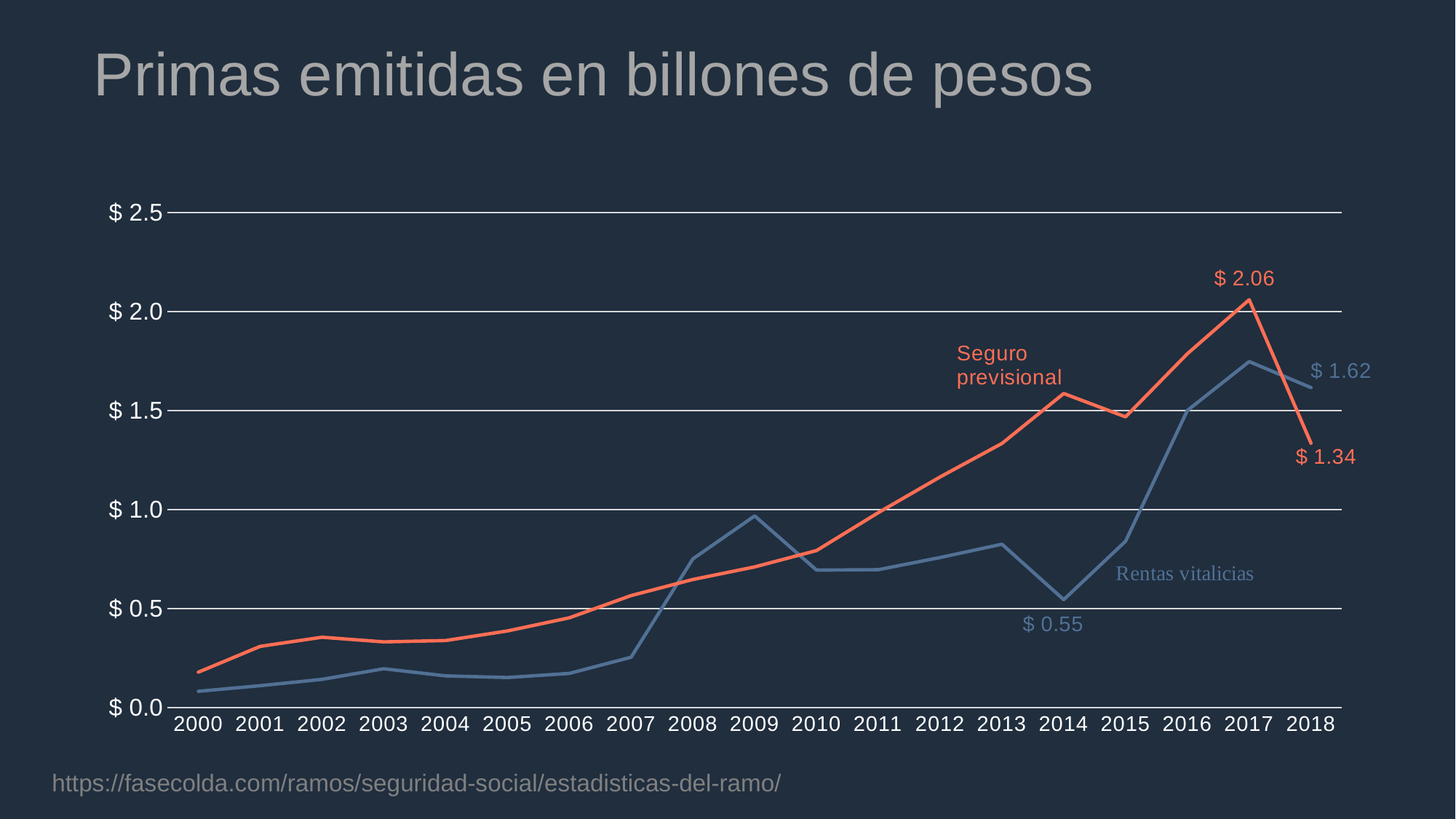

Primas emitidas en billones de pesos

### Chart

| Category | Rentas vitalicias MM | Seguro previsional MM |
|---|---|---|
| 2000 | 0.08289723658 | 0.1794505977 |
| 2001 | 0.11114486166 | 0.30953023173 |
| 2002 | 0.14324052723000003 | 0.35584315133000005 |
| 2003 | 0.19677244623 | 0.33228198582 |
| 2004 | 0.16064473885 | 0.33900556439 |
| 2005 | 0.15247981221 | 0.38756960873 |
| 2006 | 0.1731645354 | 0.45376581675 |
| 2007 | 0.25475591439 | 0.5661577266500001 |
| 2008 | 0.7511694909399999 | 0.64721625801 |
| 2009 | 0.9682850035399999 | 0.7108126793800001 |
| 2010 | 0.69481040107 | 0.7932822885699998 |
| 2011 | 0.69676183133 | 0.98474170475 |
| 2012 | 0.75818165 | 1.16518721 |
| 2013 | 0.82549658 | 1.33416638 |
| 2014 | 0.54541385651 | 1.58646819589 |
| 2015 | 0.8404680178899999 | 1.46852934386 |
| 2016 | 1.50057969665 | 1.78725277136 |
| 2017 | 1.7476781979 | 2.05974981777 |
| 2018 | 1.61605807916 | 1.33511208055 |
https://fasecolda.com/ramos/seguridad-social/estadisticas-del-ramo/